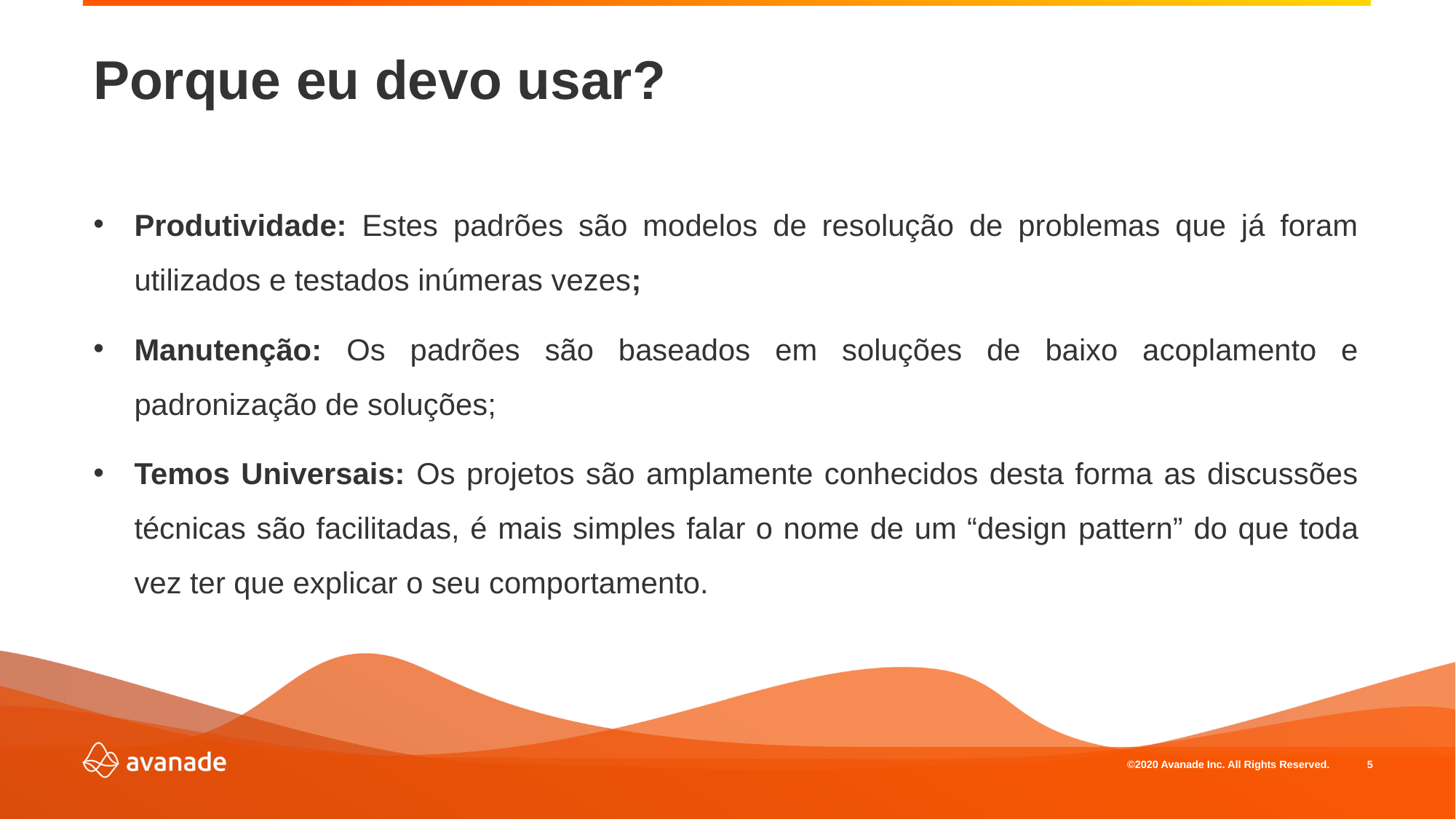

# Porque eu devo usar?
Produtividade: Estes padrões são modelos de resolução de problemas que já foram utilizados e testados inúmeras vezes;
Manutenção: Os padrões são baseados em soluções de baixo acoplamento e padronização de soluções;
Temos Universais: Os projetos são amplamente conhecidos desta forma as discussões técnicas são facilitadas, é mais simples falar o nome de um “design pattern” do que toda vez ter que explicar o seu comportamento.